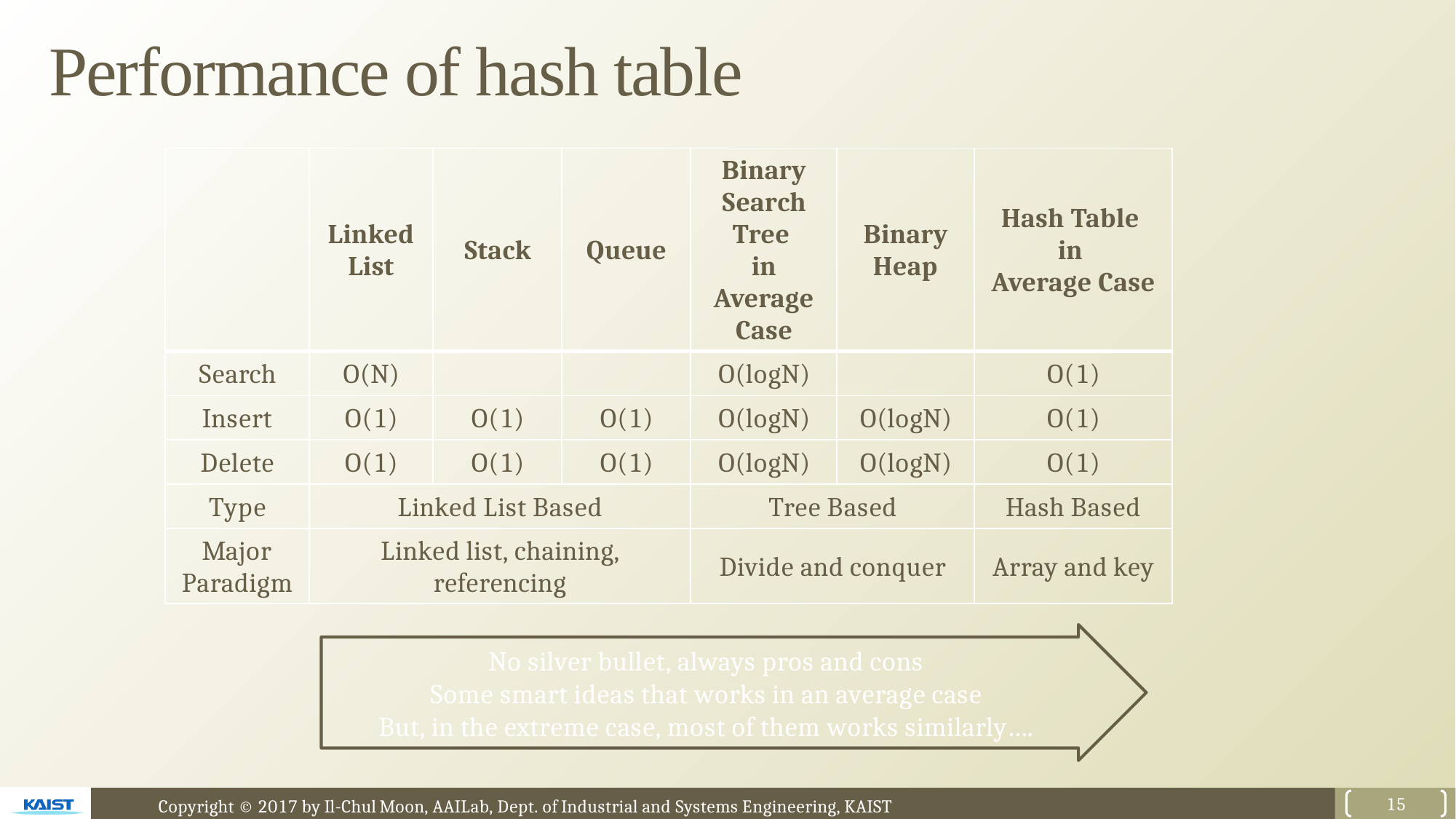

# Performance of hash table
|  | Linked List | Stack | Queue | Binary Search Tree in Average Case | Binary Heap | Hash Table in Average Case |
| --- | --- | --- | --- | --- | --- | --- |
| Search | O(N) |  |  | O(logN) |  | O(1) |
| Insert | O(1) | O(1) | O(1) | O(logN) | O(logN) | O(1) |
| Delete | O(1) | O(1) | O(1) | O(logN) | O(logN) | O(1) |
| Type | Linked List Based |  |  | Tree Based |  | Hash Based |
| Major Paradigm | Linked list, chaining, referencing |  |  | Divide and conquer |  | Array and key |
No silver bullet, always pros and cons
Some smart ideas that works in an average case
But, in the extreme case, most of them works similarly….
15